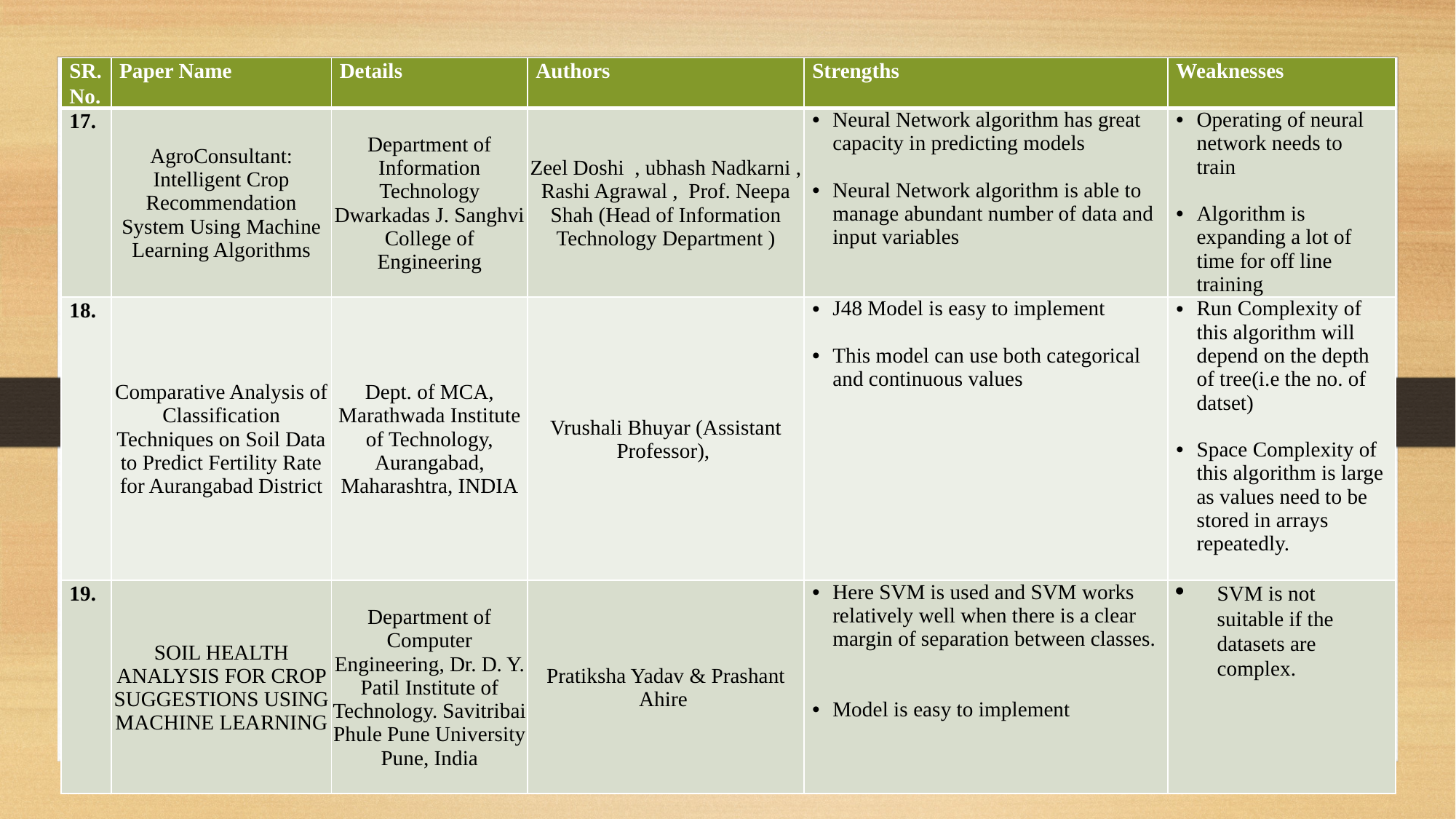

| SR. No. | Paper Name | Details | Authors | Strengths | Weaknesses |
| --- | --- | --- | --- | --- | --- |
| 17. | AgroConsultant: Intelligent Crop Recommendation System Using Machine Learning Algorithms | Department of Information Technology Dwarkadas J. Sanghvi College of Engineering | Zeel Doshi , ubhash Nadkarni , Rashi Agrawal , Prof. Neepa Shah (Head of Information Technology Department ) | Neural Network algorithm has great capacity in predicting models Neural Network algorithm is able to manage abundant number of data and input variables | Operating of neural network needs to train Algorithm is expanding a lot of time for off line training |
| 18. | Comparative Analysis of Classification Techniques on Soil Data to Predict Fertility Rate for Aurangabad District | Dept. of MCA, Marathwada Institute of Technology, Aurangabad, Maharashtra, INDIA | Vrushali Bhuyar (Assistant Professor), | J48 Model is easy to implement This model can use both categorical and continuous values | Run Complexity of this algorithm will depend on the depth of tree(i.e the no. of datset) Space Complexity of this algorithm is large as values need to be stored in arrays repeatedly. |
| 19. | SOIL HEALTH ANALYSIS FOR CROP SUGGESTIONS USING MACHINE LEARNING | Department of Computer Engineering, Dr. D. Y. Patil Institute of Technology. Savitribai Phule Pune University Pune, India | Pratiksha Yadav & Prashant Ahire | Here SVM is used and SVM works relatively well when there is a clear margin of separation between classes. Model is easy to implement | SVM is not suitable if the datasets are complex. |

#
16